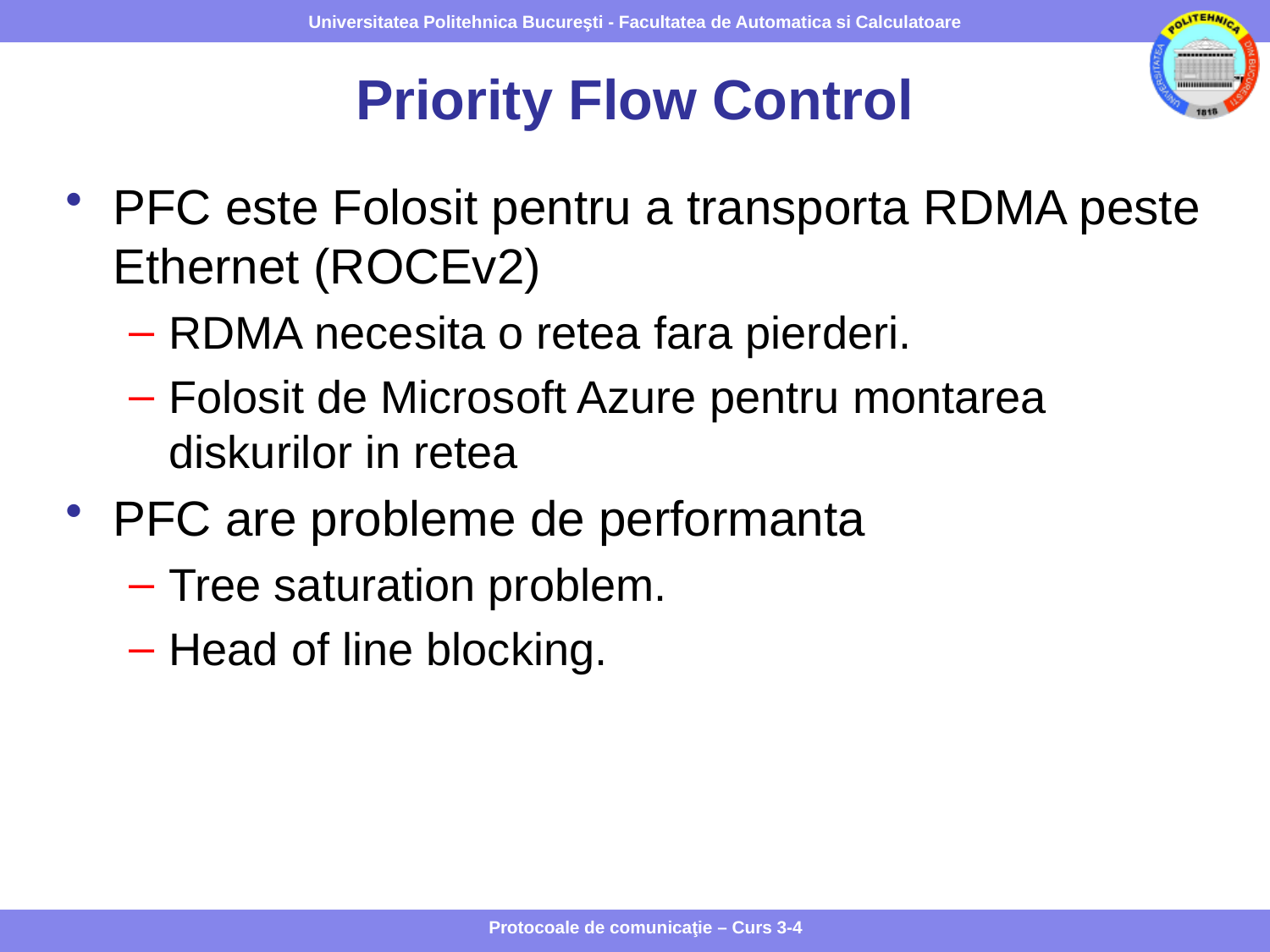

# Priority Flow Control
PFC este Folosit pentru a transporta RDMA peste Ethernet (ROCEv2)
RDMA necesita o retea fara pierderi.
Folosit de Microsoft Azure pentru montarea diskurilor in retea
PFC are probleme de performanta
Tree saturation problem.
Head of line blocking.

Protocoale de comunicaţie – Curs 3-4